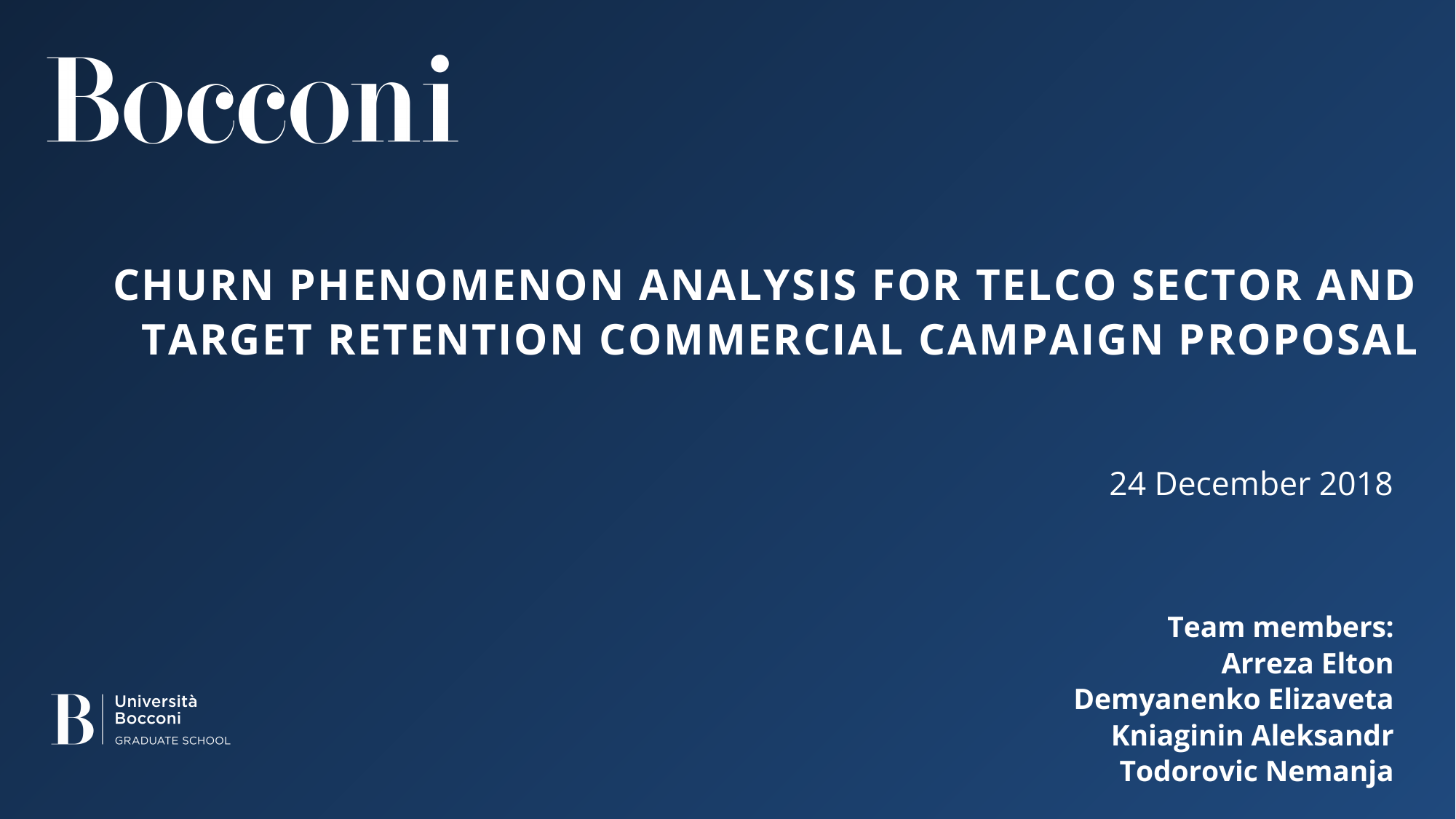

# Churn phenomenon analysis for telco sector and target retention commercial campaign proposal
24 December 2018
Team members:
Arreza Elton
Demyanenko Elizaveta
Kniaginin Aleksandr
Todorovic Nemanja